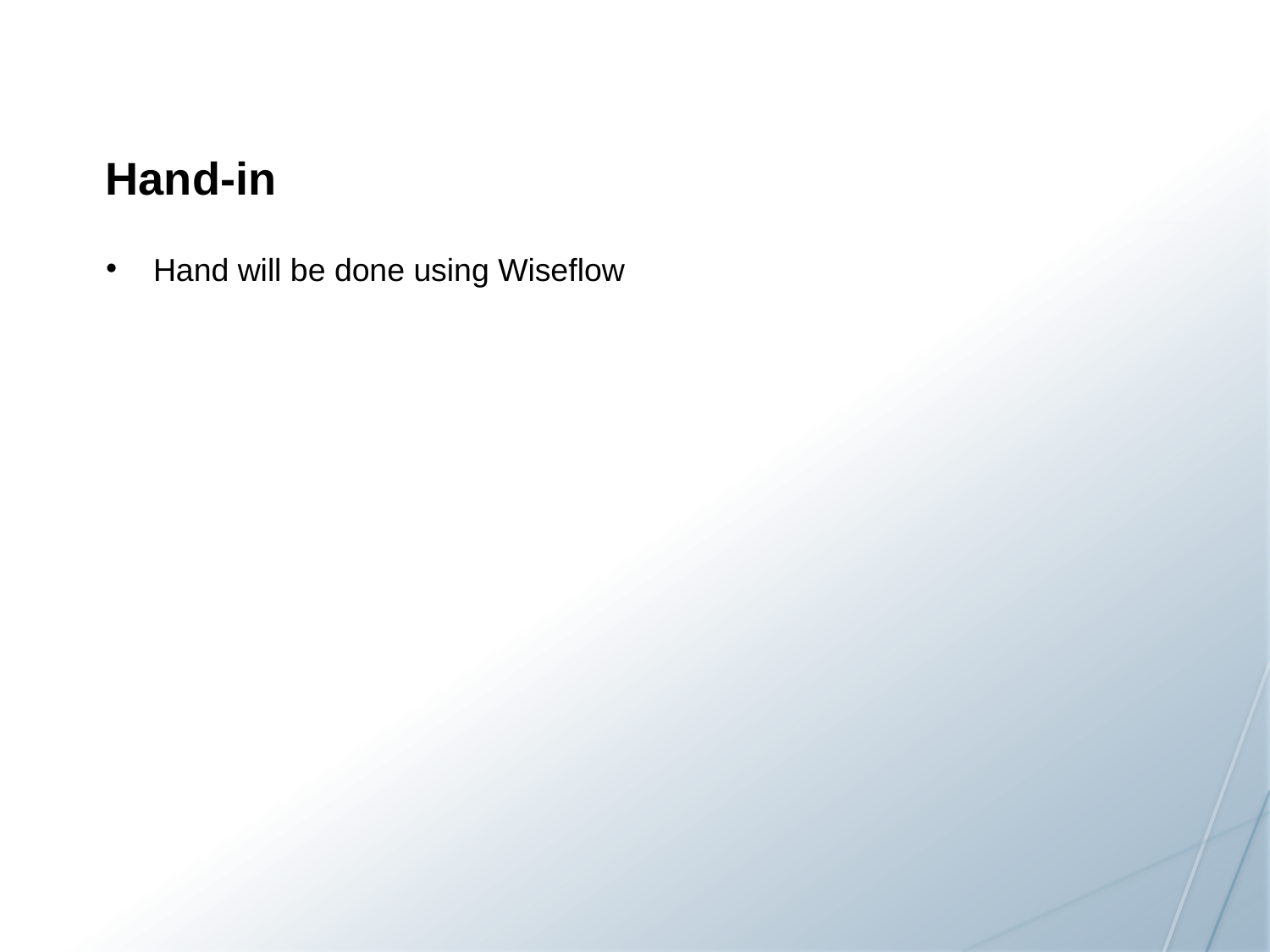

Hand-in
Hand will be done using Wiseflow